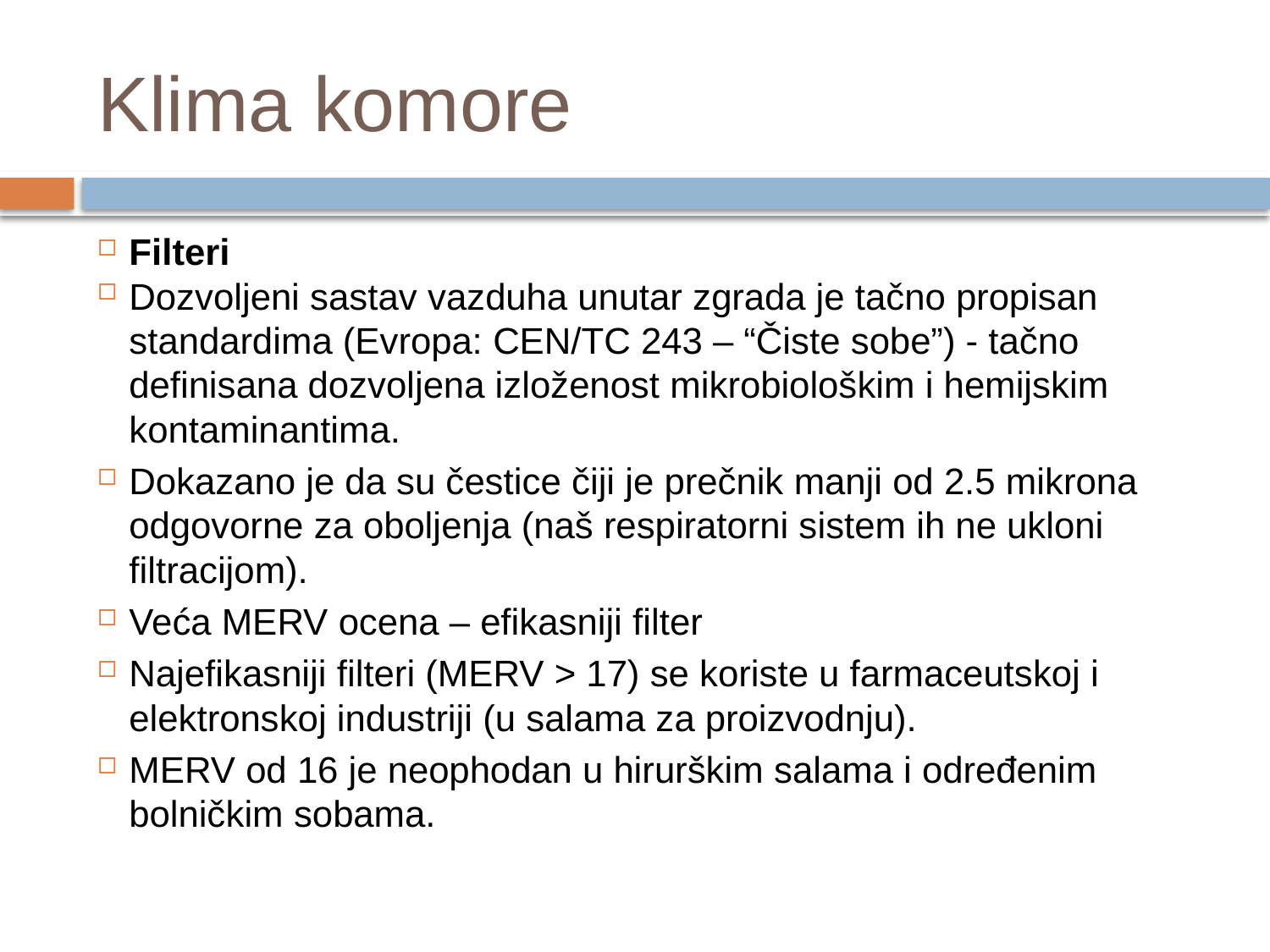

# Klima komore
Filteri
Dozvoljeni sastav vazduha unutar zgrada je tačno propisan standardima (Evropa: CEN/TC 243 – “Čiste sobe”) - tačno definisana dozvoljena izloženost mikrobiološkim i hemijskim kontaminantima.
Dokazano je da su čestice čiji je prečnik manji od 2.5 mikrona odgovorne za oboljenja (naš respiratorni sistem ih ne ukloni filtracijom).
Veća MERV ocena – efikasniji filter
Najefikasniji filteri (MERV > 17) se koriste u farmaceutskoj i elektronskoj industriji (u salama za proizvodnju).
MERV od 16 je neophodan u hirurškim salama i određenim bolničkim sobama.